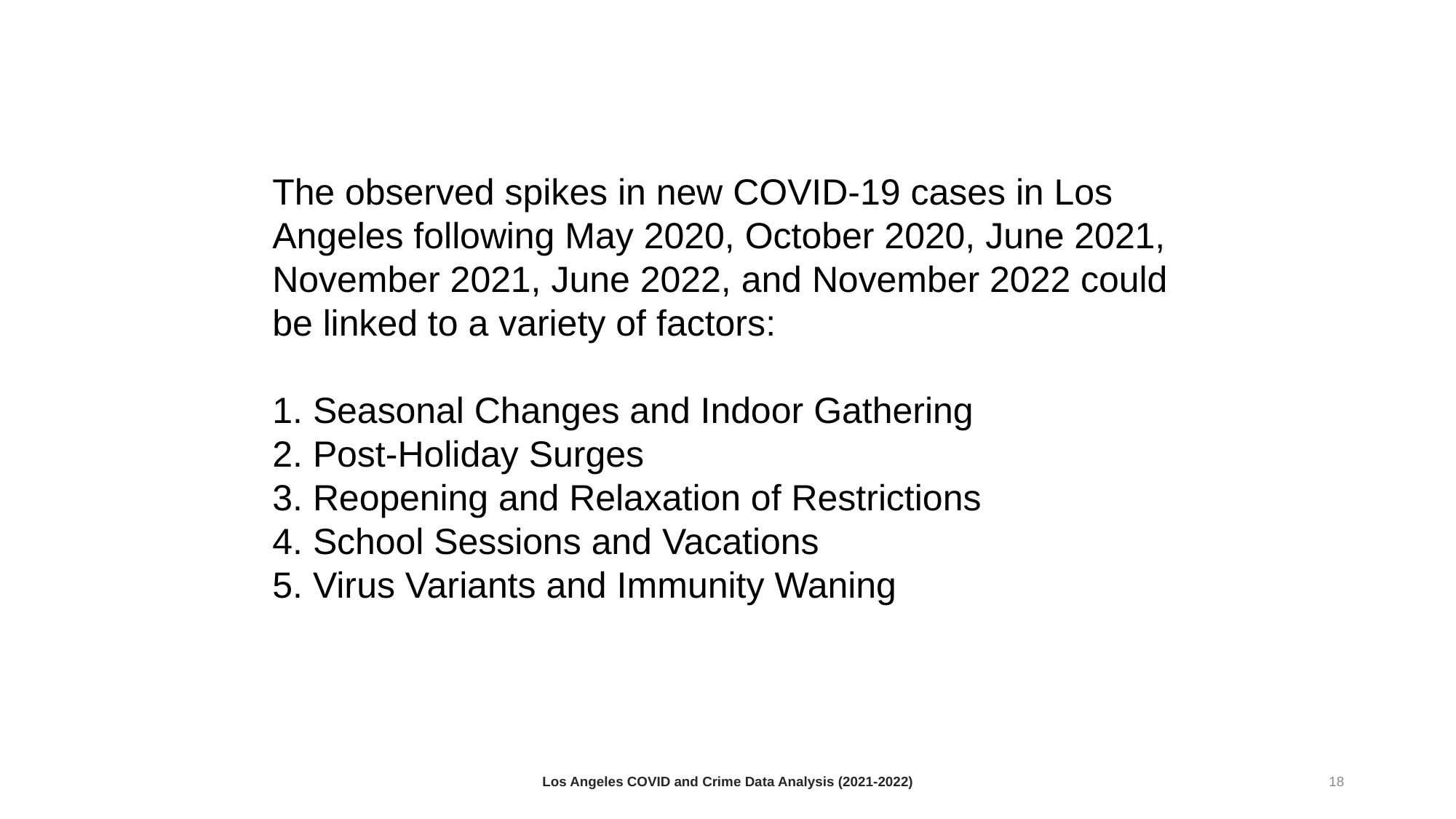

The observed spikes in new COVID-19 cases in Los Angeles following May 2020, October 2020, June 2021, November 2021, June 2022, and November 2022 could be linked to a variety of factors:

1. Seasonal Changes and Indoor Gathering
2. Post-Holiday Surges
3. Reopening and Relaxation of Restrictions
4. School Sessions and Vacations
5. Virus Variants and Immunity Waning
Los Angeles COVID and Crime Data Analysis (2021-2022)
18